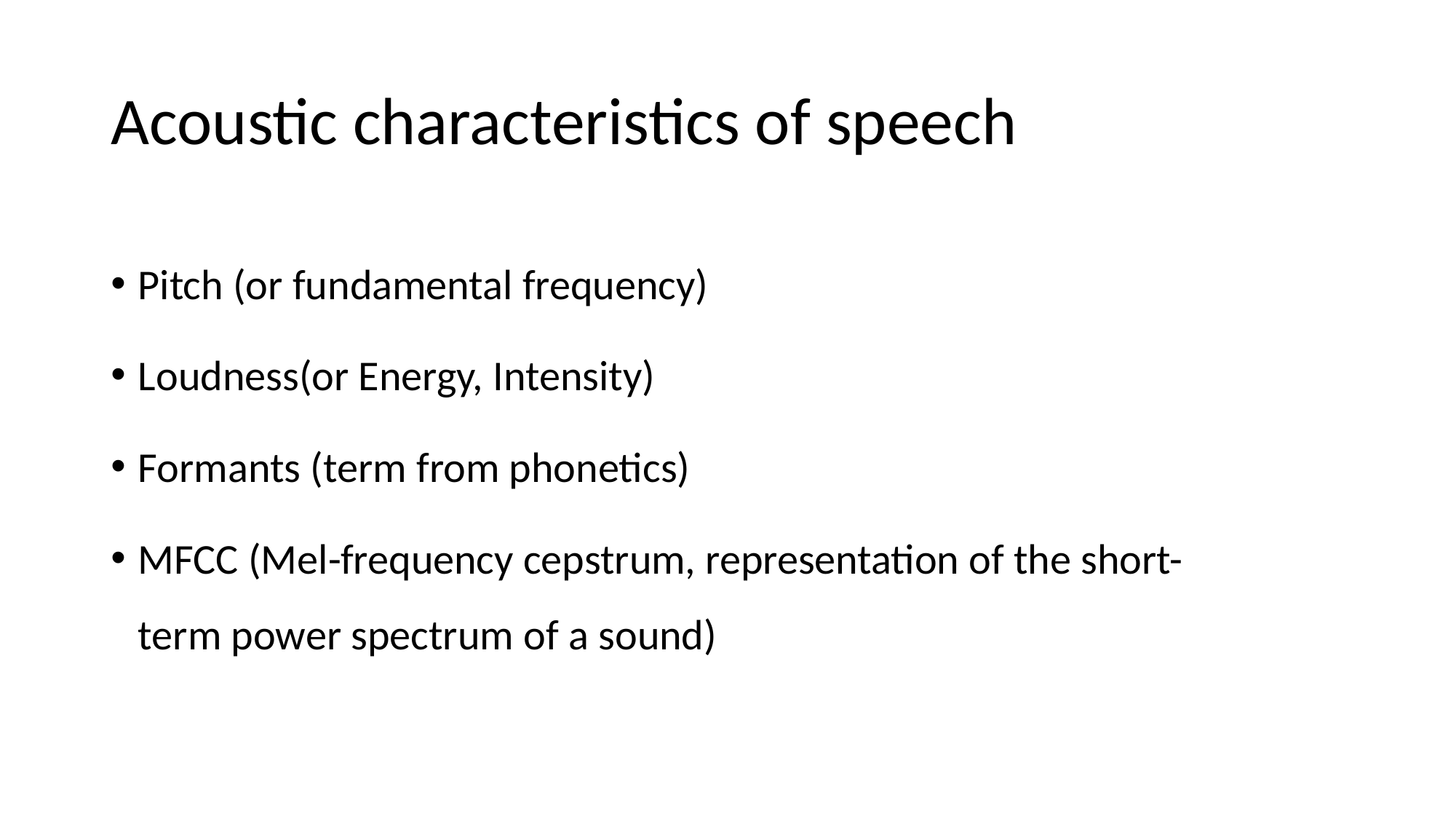

# Acoustic characteristics of speech
Pitch (or fundamental frequency)
Loudness(or Energy, Intensity)
Formants (term from phonetics)
MFCC (Mel-frequency cepstrum, representation of the short-term power spectrum of a sound)